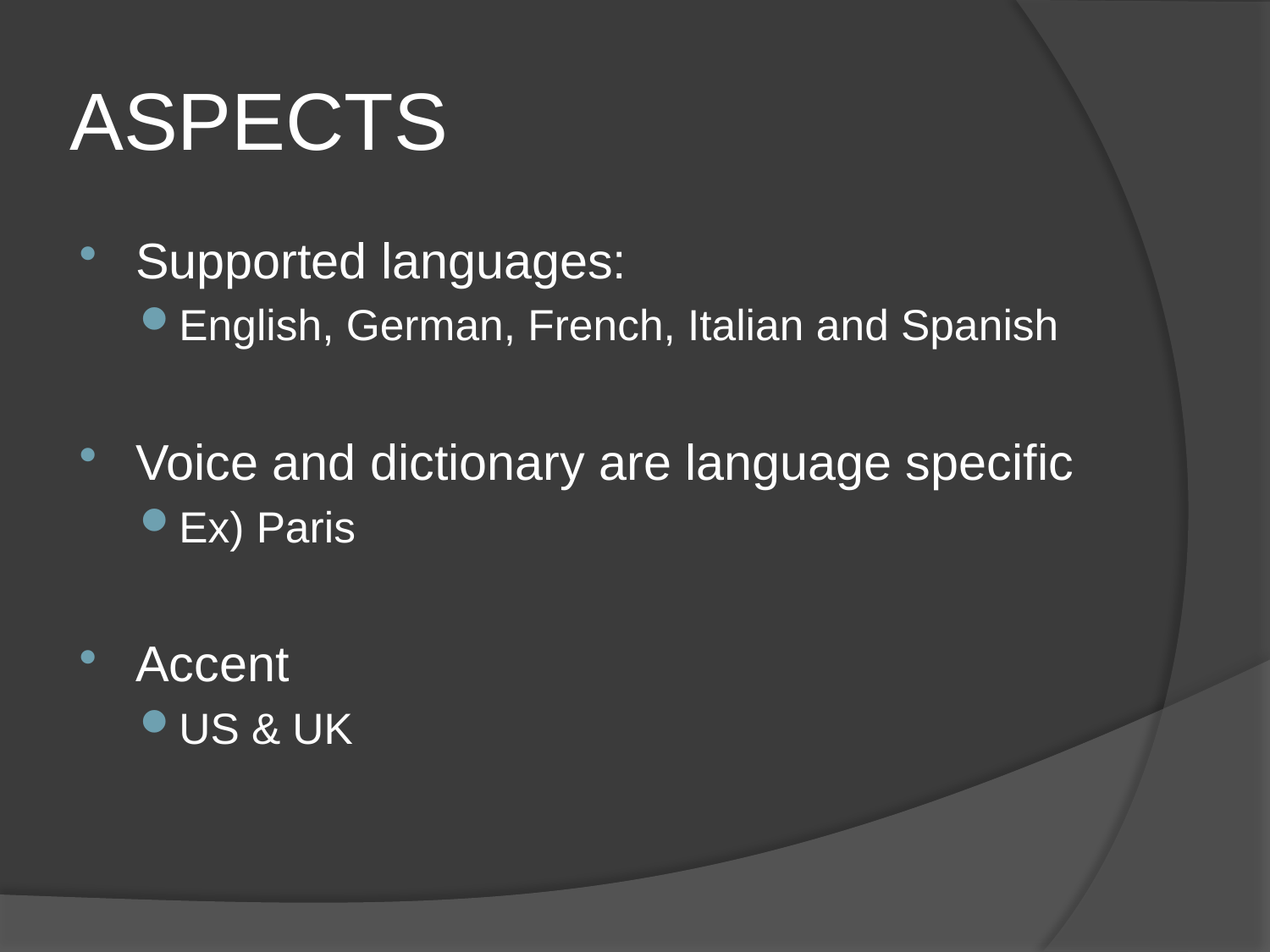

# ASPECTS
Supported languages:
English, German, French, Italian and Spanish

Voice and dictionary are language specific
Ex) Paris

Accent
US & UK